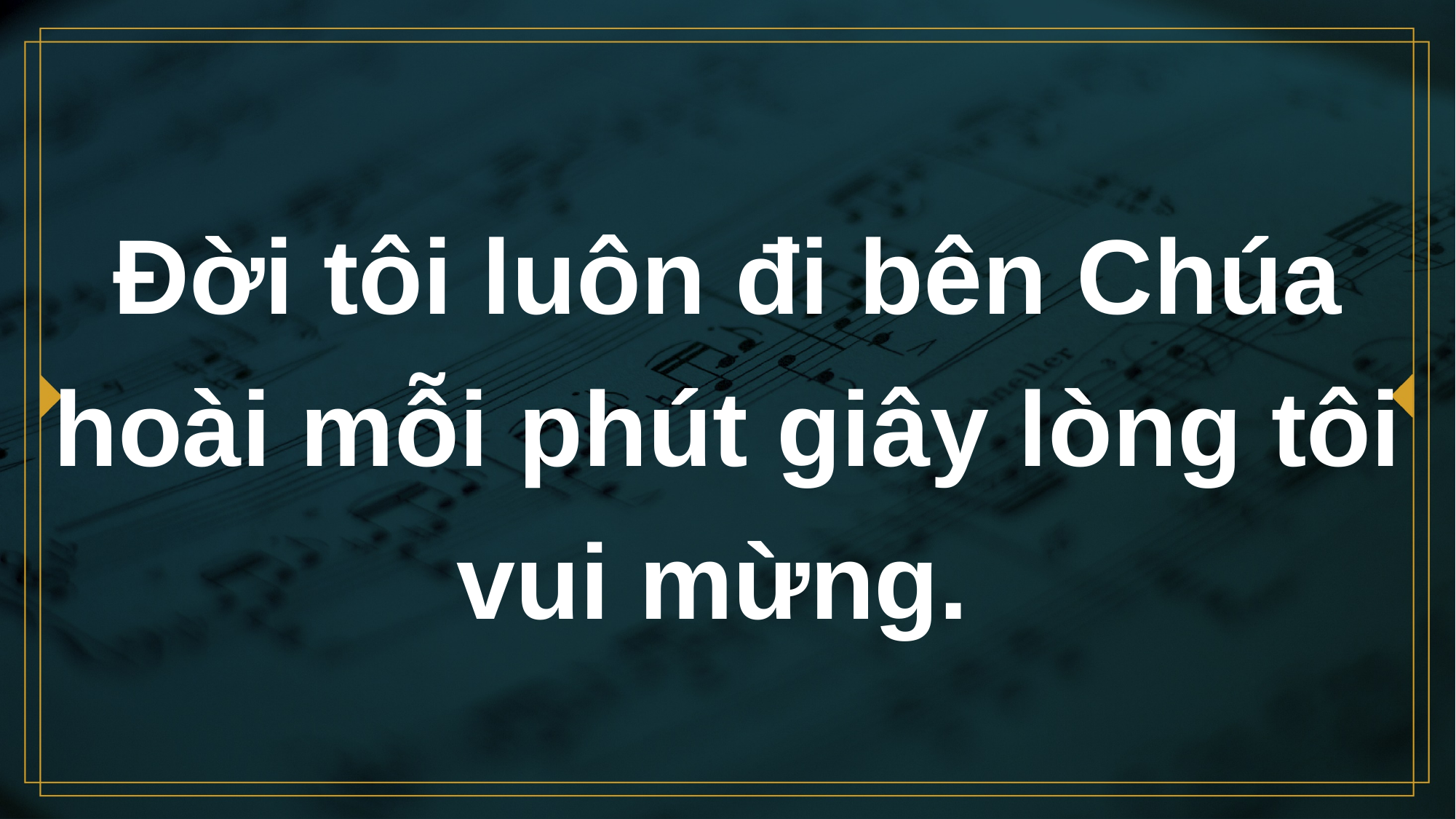

# Đời tôi luôn đi bên Chúa hoài mỗi phút giây lòng tôi vui mừng.